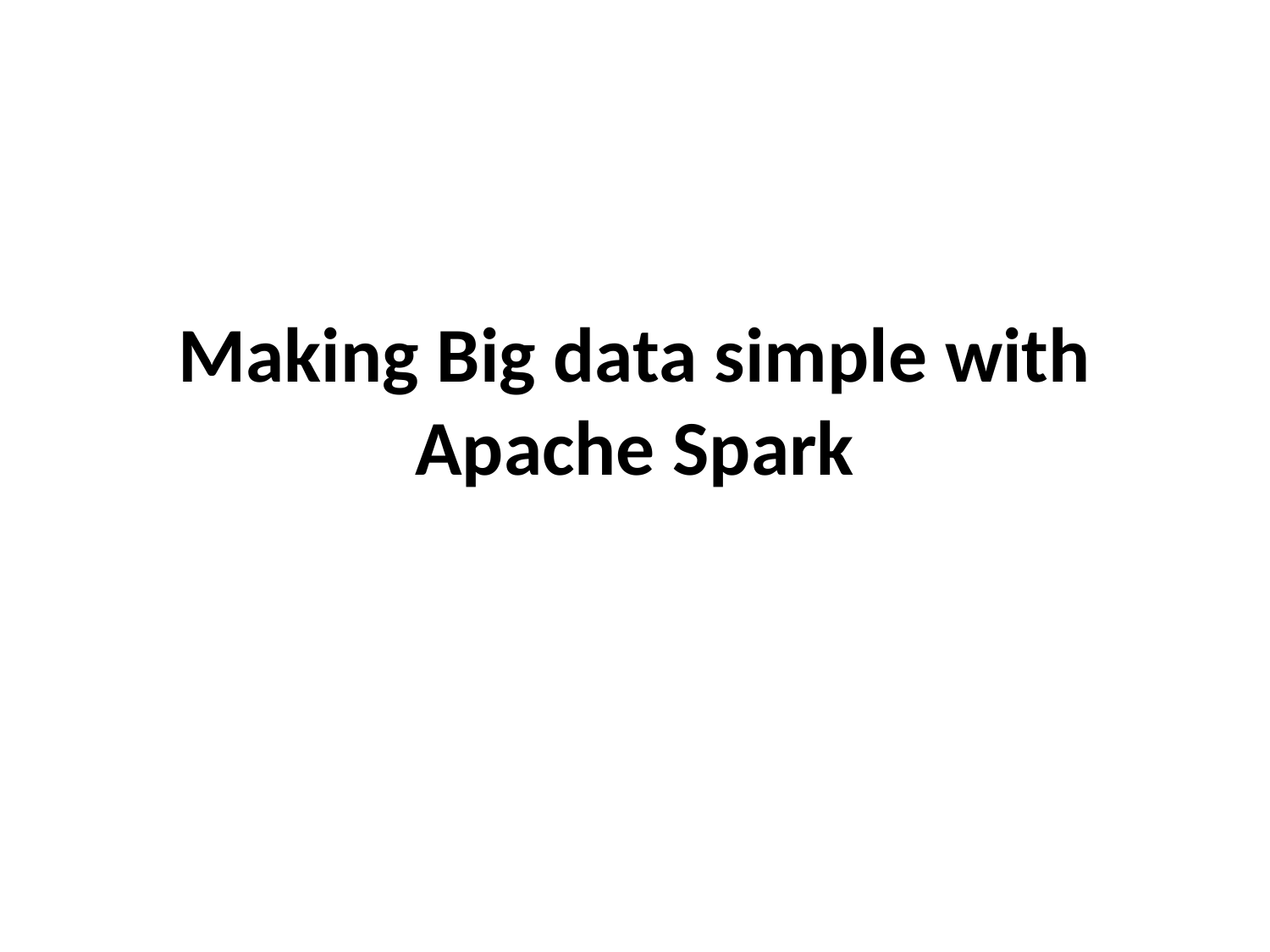

# Making Big data simple with Apache Spark